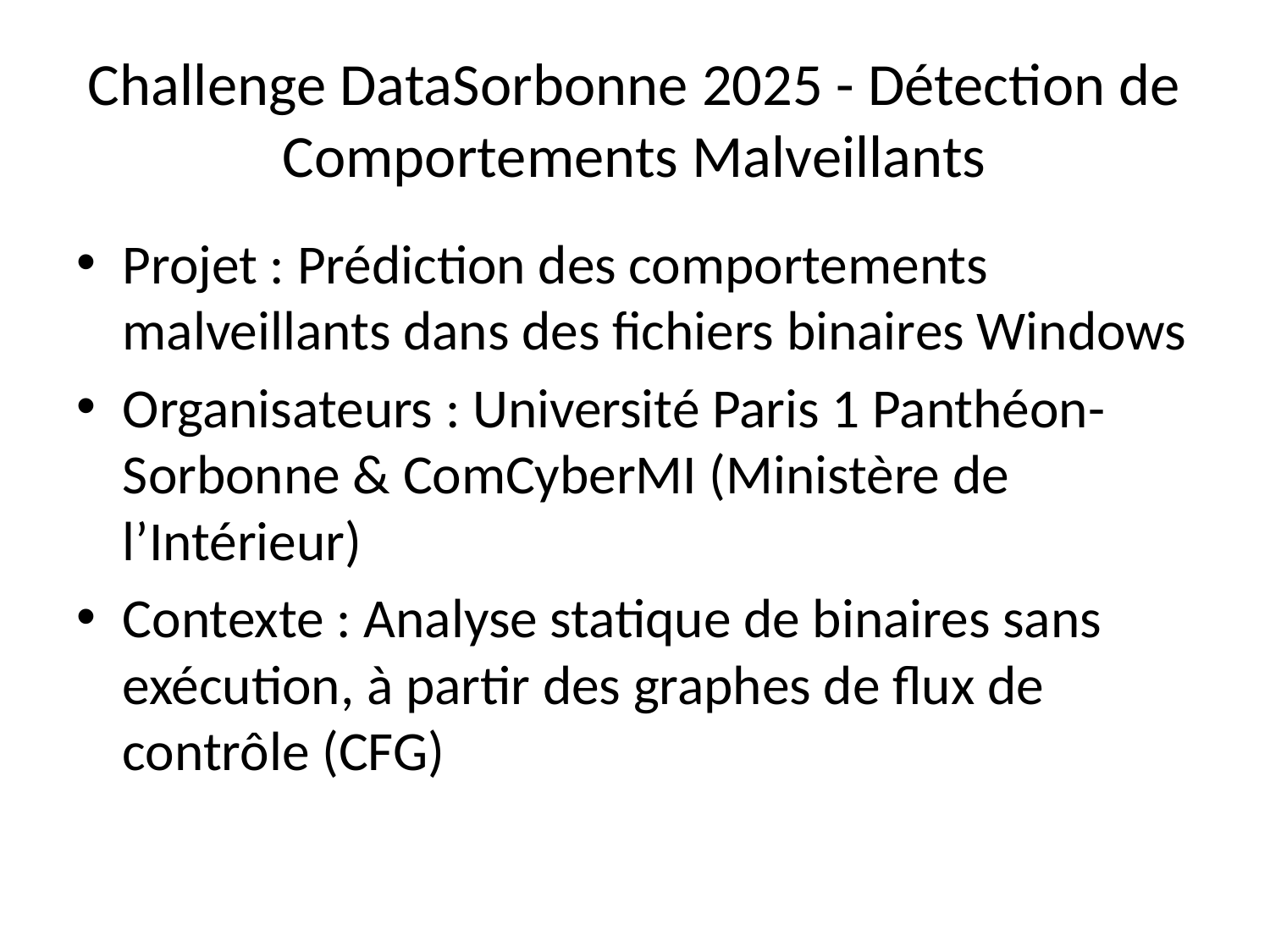

# Challenge DataSorbonne 2025 - Détection de Comportements Malveillants
Projet : Prédiction des comportements malveillants dans des fichiers binaires Windows
Organisateurs : Université Paris 1 Panthéon-Sorbonne & ComCyberMI (Ministère de l’Intérieur)
Contexte : Analyse statique de binaires sans exécution, à partir des graphes de flux de contrôle (CFG)